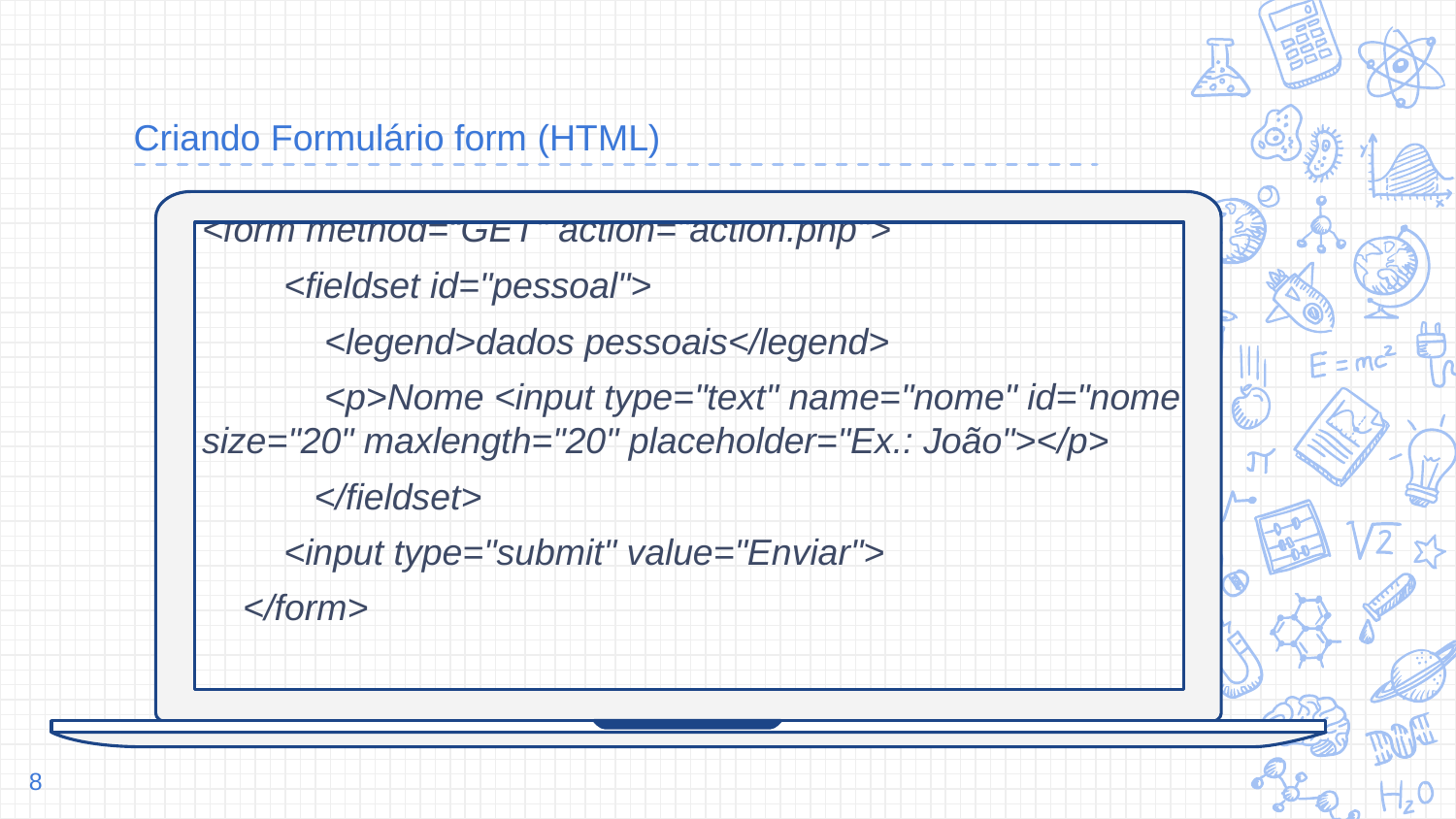

# Criando Formulário form (HTML)
<form method=“GET" action="action.php">
        <fieldset id="pessoal">
            <legend>dados pessoais</legend>
            <p>Nome <input type="text" name="nome" id="nome" size="20" maxlength="20" placeholder="Ex.: João"></p>
           </fieldset>
        <input type="submit" value="Enviar">
    </form>

8